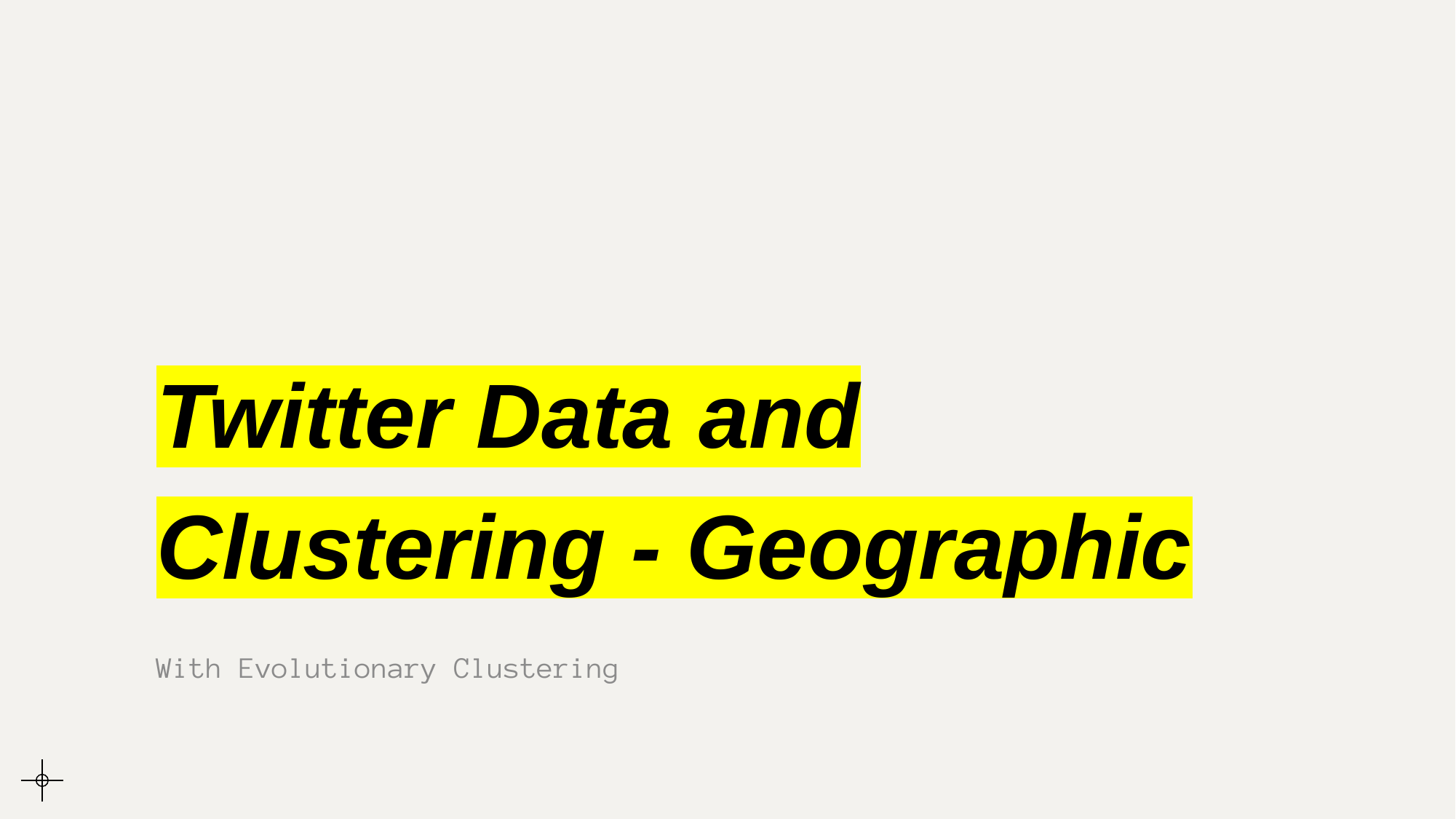

# Twitter Data and Clustering - Geographic
With Evolutionary Clustering